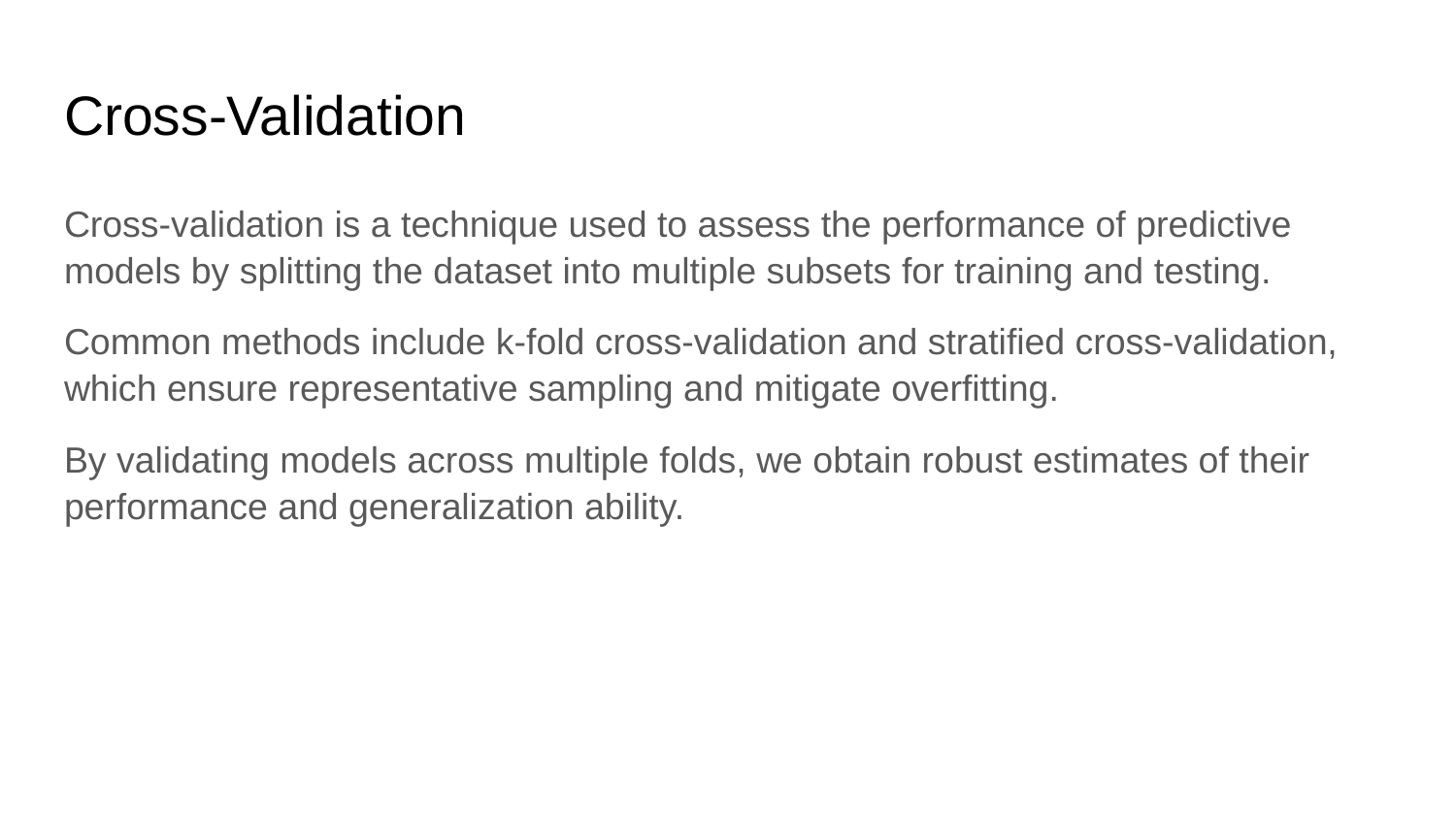

# Cross-Validation

Cross-validation is a technique used to assess the performance of predictive models by splitting the dataset into multiple subsets for training and testing.
Common methods include k-fold cross-validation and stratified cross-validation, which ensure representative sampling and mitigate overfitting.
By validating models across multiple folds, we obtain robust estimates of their performance and generalization ability.